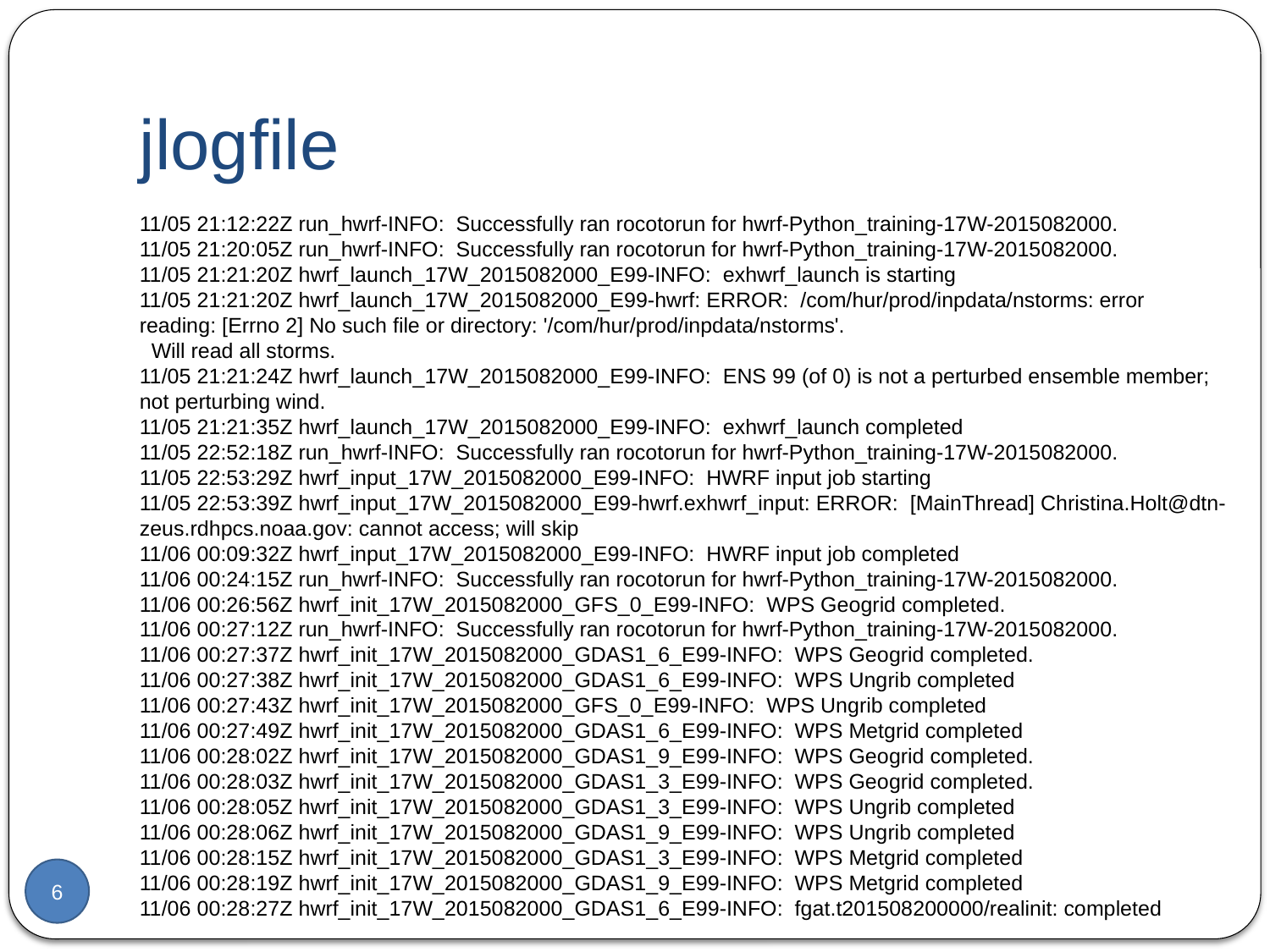

# jlogfile
11/05 21:12:22Z run_hwrf-INFO:  Successfully ran rocotorun for hwrf-Python_training-17W-2015082000.
11/05 21:20:05Z run_hwrf-INFO:  Successfully ran rocotorun for hwrf-Python_training-17W-2015082000.
11/05 21:21:20Z hwrf_launch_17W_2015082000_E99-INFO:  exhwrf_launch is starting
11/05 21:21:20Z hwrf_launch_17W_2015082000_E99-hwrf: ERROR:  /com/hur/prod/inpdata/nstorms: error reading: [Errno 2] No such file or directory: '/com/hur/prod/inpdata/nstorms'.
  Will read all storms.
11/05 21:21:24Z hwrf_launch_17W_2015082000_E99-INFO:  ENS 99 (of 0) is not a perturbed ensemble member; not perturbing wind.
11/05 21:21:35Z hwrf_launch_17W_2015082000_E99-INFO:  exhwrf_launch completed
11/05 22:52:18Z run_hwrf-INFO:  Successfully ran rocotorun for hwrf-Python_training-17W-2015082000.
11/05 22:53:29Z hwrf_input_17W_2015082000_E99-INFO:  HWRF input job starting
11/05 22:53:39Z hwrf_input_17W_2015082000_E99-hwrf.exhwrf_input: ERROR:  [MainThread] Christina.Holt@dtn-zeus.rdhpcs.noaa.gov: cannot access; will skip
11/06 00:09:32Z hwrf_input_17W_2015082000_E99-INFO:  HWRF input job completed
11/06 00:24:15Z run_hwrf-INFO:  Successfully ran rocotorun for hwrf-Python_training-17W-2015082000.
11/06 00:26:56Z hwrf_init_17W_2015082000_GFS_0_E99-INFO:  WPS Geogrid completed.
11/06 00:27:12Z run_hwrf-INFO:  Successfully ran rocotorun for hwrf-Python_training-17W-2015082000.
11/06 00:27:37Z hwrf_init_17W_2015082000_GDAS1_6_E99-INFO:  WPS Geogrid completed.
11/06 00:27:38Z hwrf_init_17W_2015082000_GDAS1_6_E99-INFO:  WPS Ungrib completed
11/06 00:27:43Z hwrf_init_17W_2015082000_GFS_0_E99-INFO:  WPS Ungrib completed
11/06 00:27:49Z hwrf_init_17W_2015082000_GDAS1_6_E99-INFO:  WPS Metgrid completed
11/06 00:28:02Z hwrf_init_17W_2015082000_GDAS1_9_E99-INFO:  WPS Geogrid completed.
11/06 00:28:03Z hwrf_init_17W_2015082000_GDAS1_3_E99-INFO:  WPS Geogrid completed.
11/06 00:28:05Z hwrf_init_17W_2015082000_GDAS1_3_E99-INFO:  WPS Ungrib completed
11/06 00:28:06Z hwrf_init_17W_2015082000_GDAS1_9_E99-INFO:  WPS Ungrib completed
11/06 00:28:15Z hwrf_init_17W_2015082000_GDAS1_3_E99-INFO:  WPS Metgrid completed
11/06 00:28:19Z hwrf_init_17W_2015082000_GDAS1_9_E99-INFO:  WPS Metgrid completed
11/06 00:28:27Z hwrf_init_17W_2015082000_GDAS1_6_E99-INFO:  fgat.t201508200000/realinit: completed